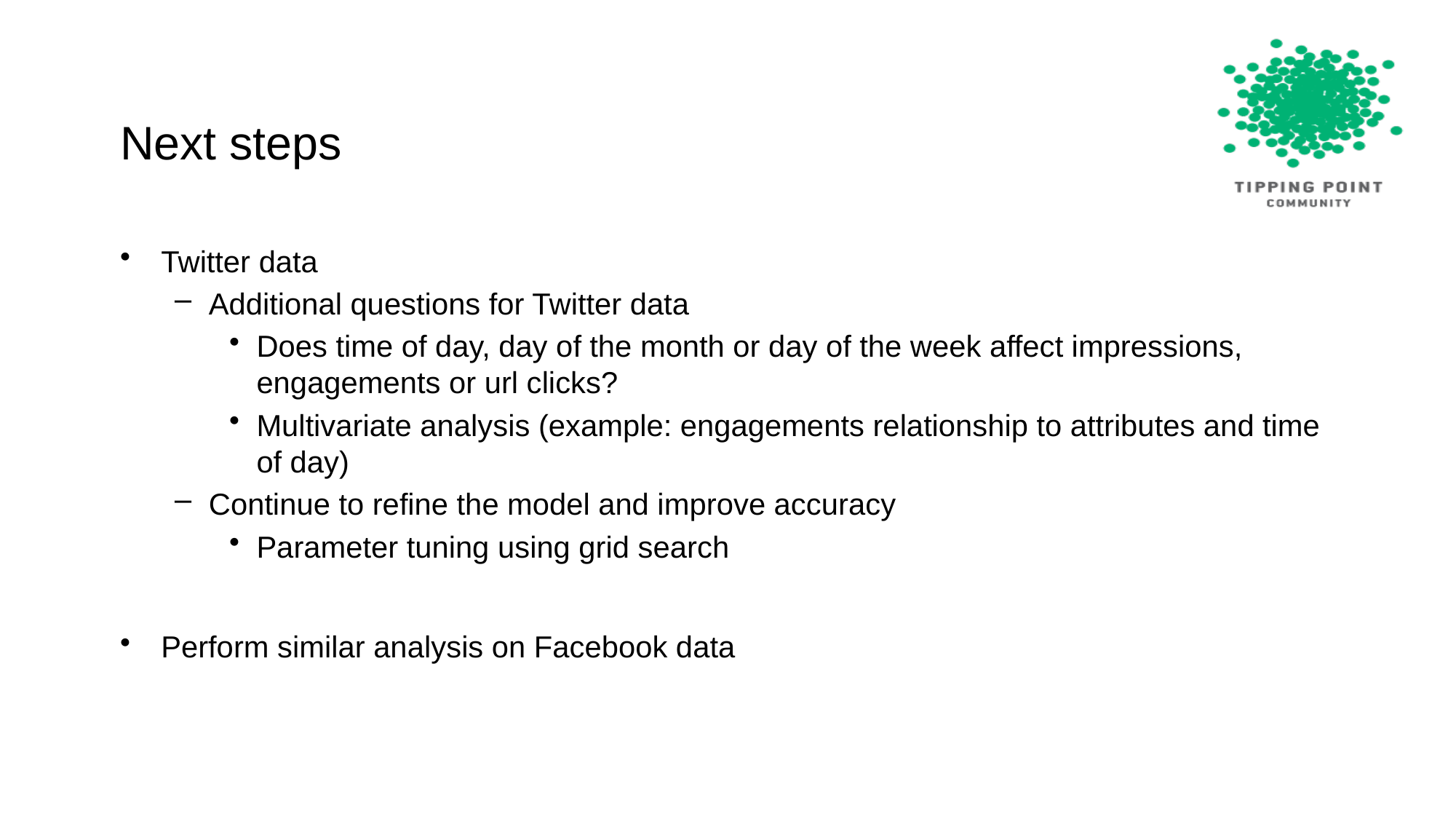

# Next steps
Twitter data
Additional questions for Twitter data
Does time of day, day of the month or day of the week affect impressions, engagements or url clicks?
Multivariate analysis (example: engagements relationship to attributes and time of day)
Continue to refine the model and improve accuracy
Parameter tuning using grid search

Perform similar analysis on Facebook data